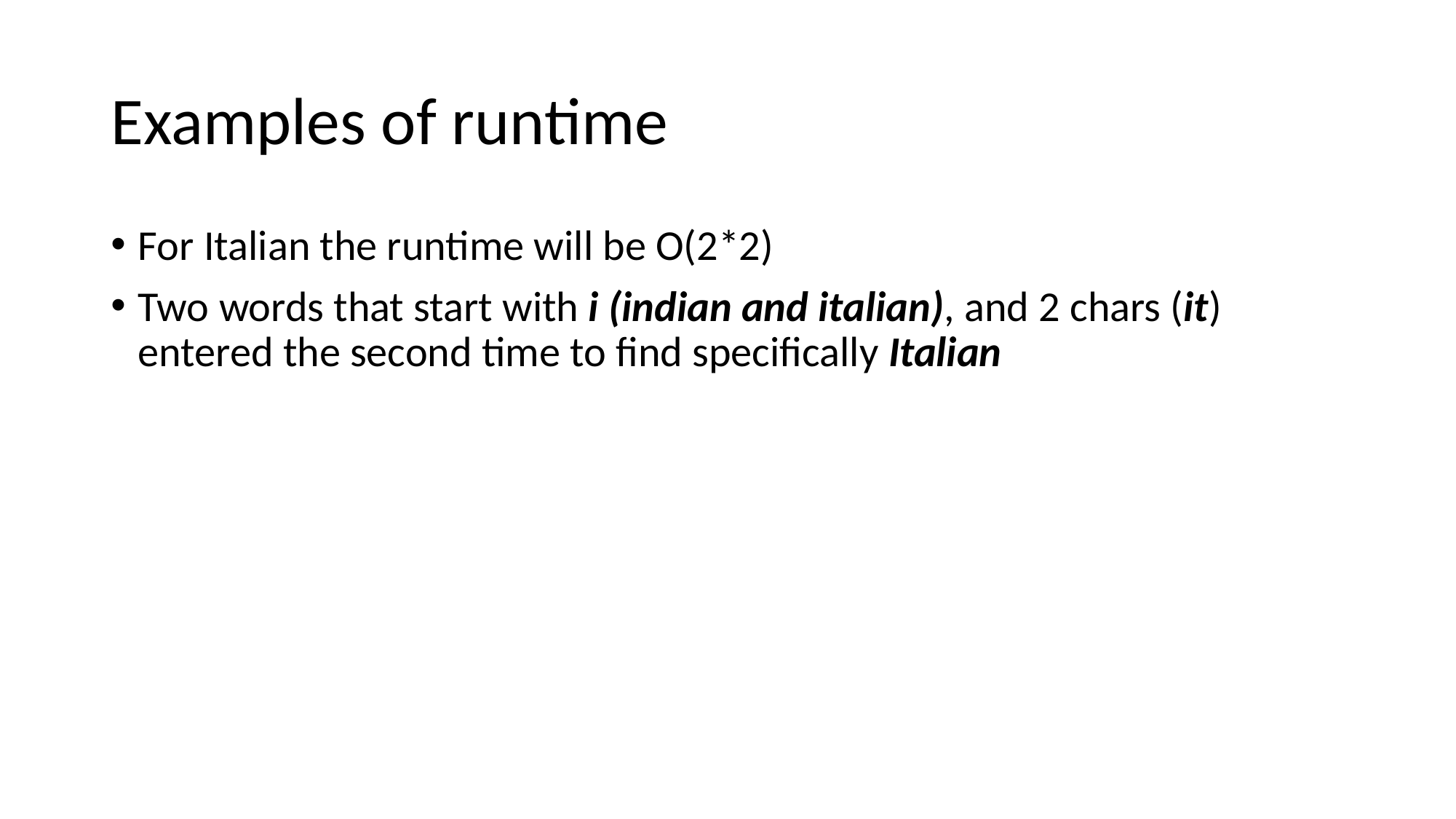

# Examples of runtime
For Italian the runtime will be O(2*2)
Two words that start with i (indian and italian), and 2 chars (it) entered the second time to find specifically Italian